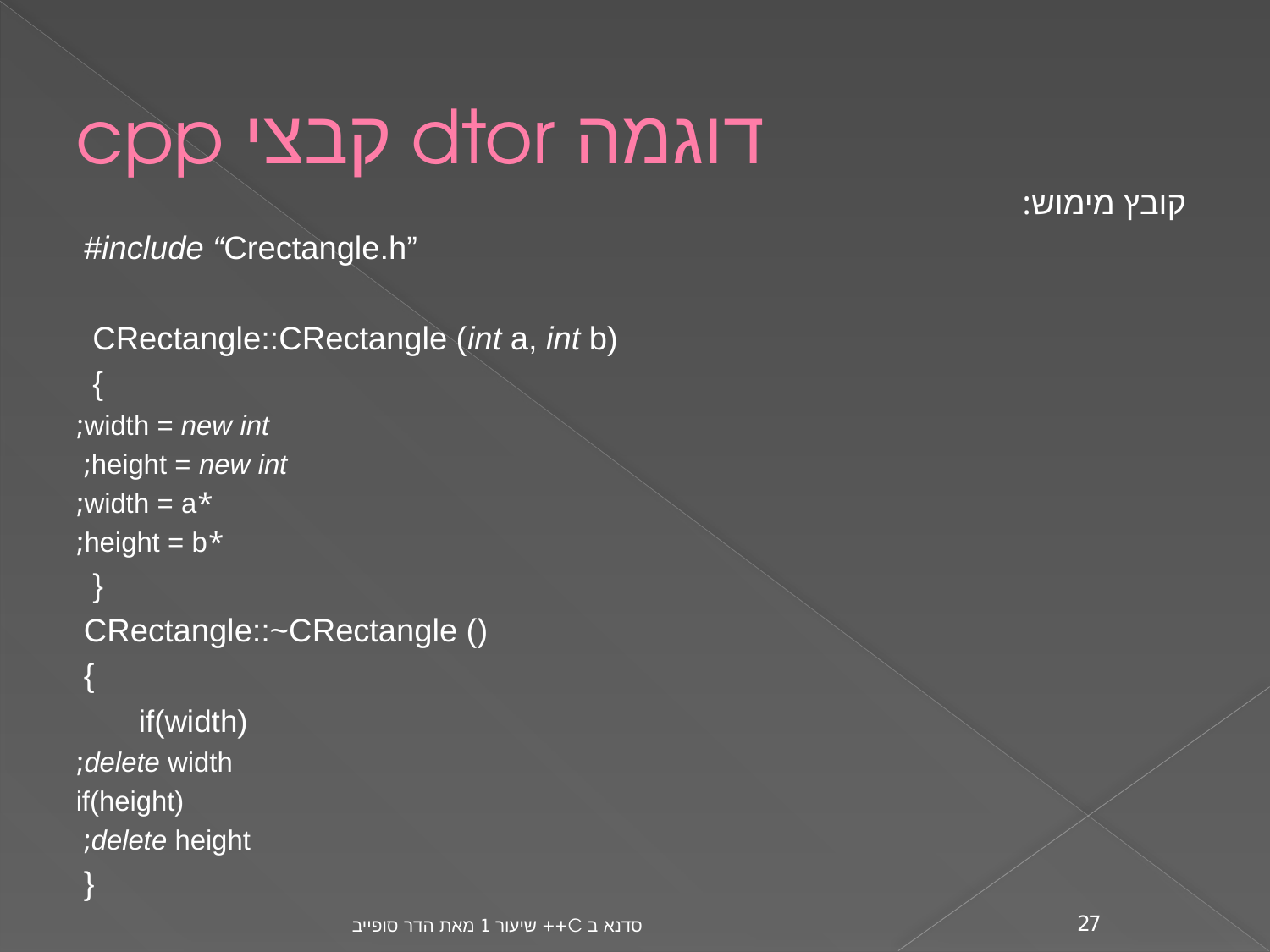

# דוגמה dtor קבצי cpp
קובץ מימוש:
#include “Crectangle.h”

 CRectangle::CRectangle (int a, int b)
 {
 width = new int;
 height = new int;
*width = a;
 *height = b;
 }
CRectangle::~CRectangle ()
{
   	 if(width)
	delete width;
if(height)
	delete height;
}
סדנא ב C++ שיעור 1 מאת הדר סופייב
27